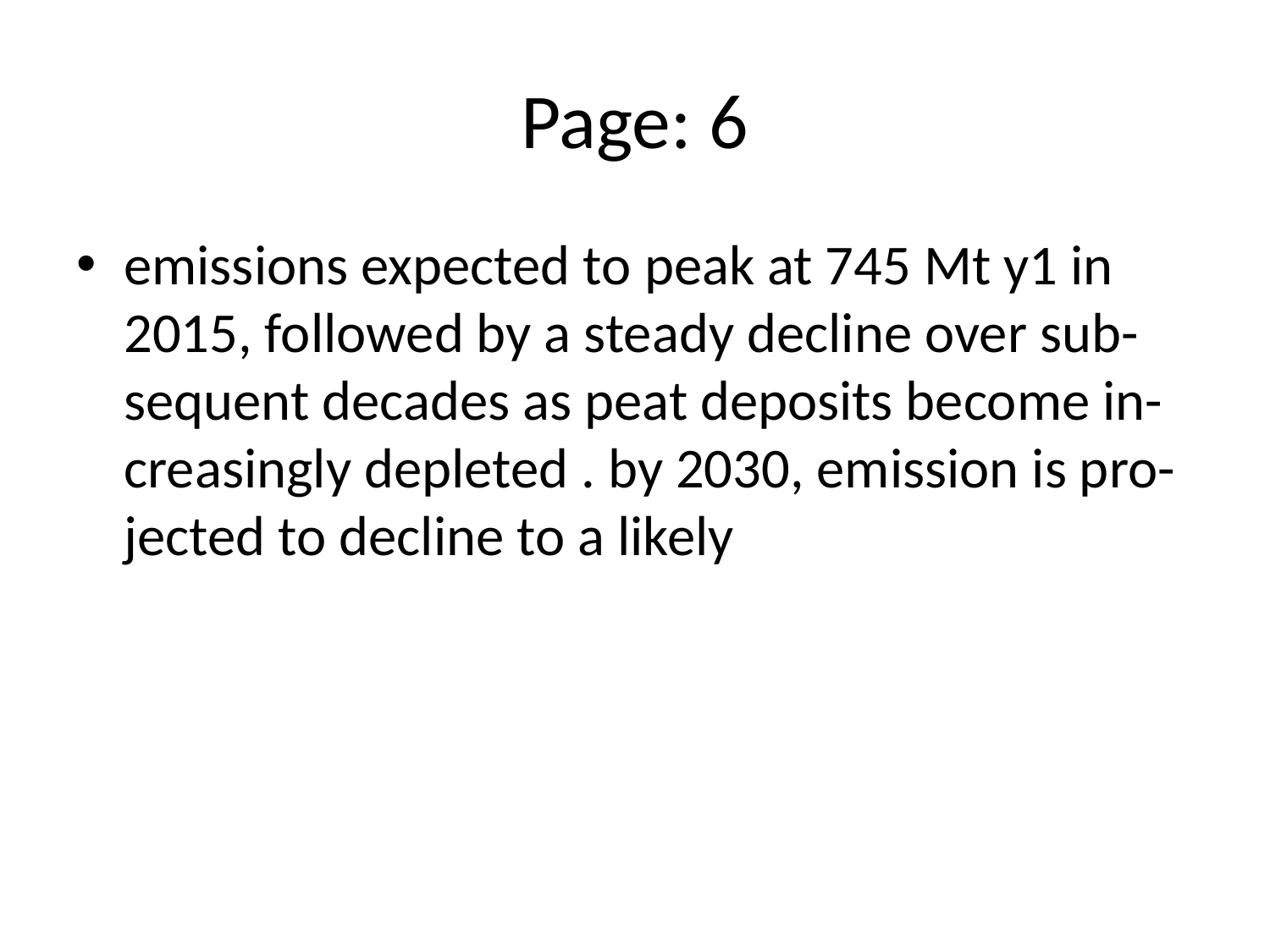

# Page: 6
emissions expected to peak at 745 Mt y1 in 2015, followed by a steady decline over sub- sequent decades as peat deposits become in- creasingly depleted . by 2030, emission is pro-jected to decline to a likely